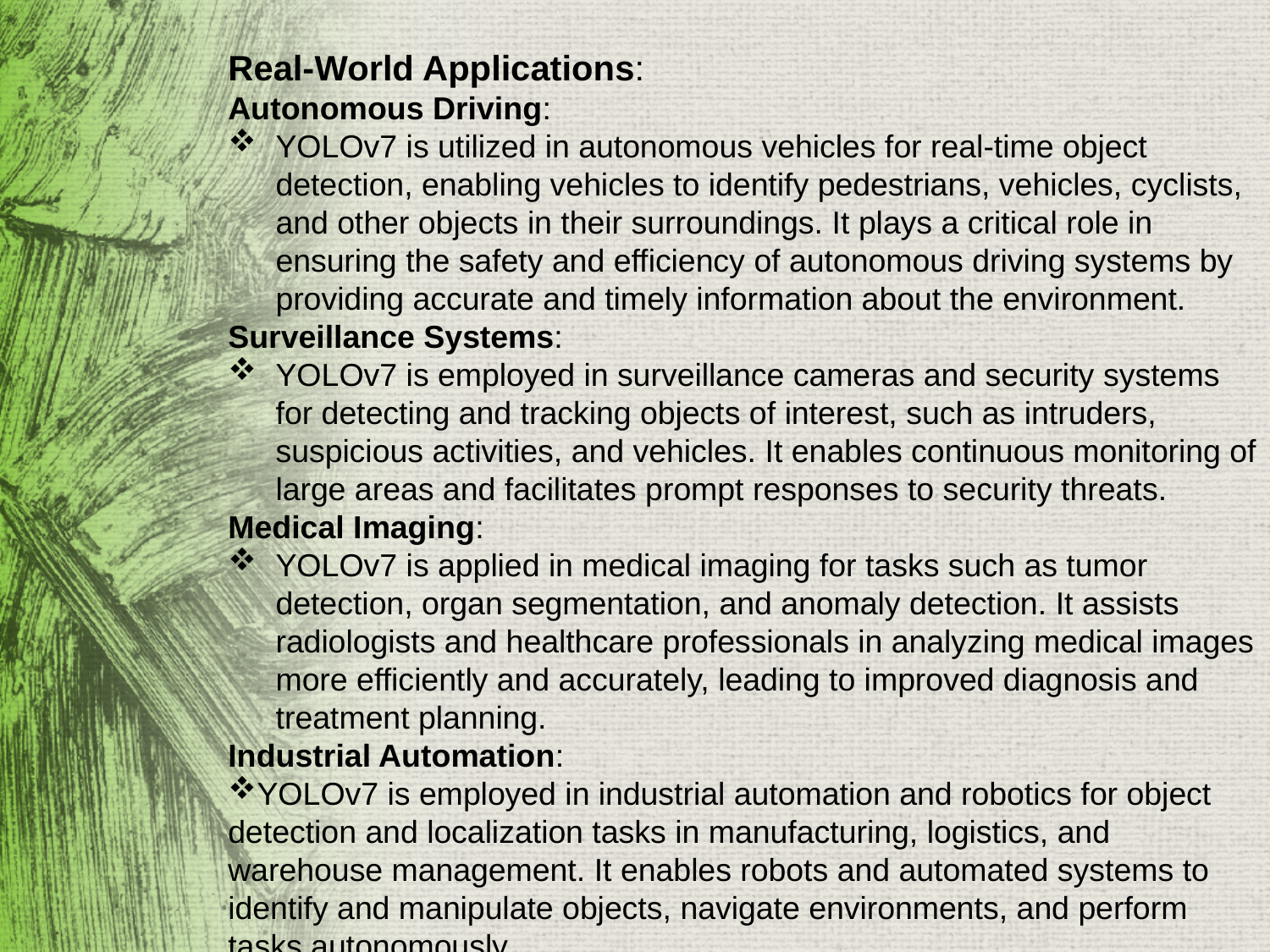

Real-World Applications:
Autonomous Driving:
YOLOv7 is utilized in autonomous vehicles for real-time object detection, enabling vehicles to identify pedestrians, vehicles, cyclists, and other objects in their surroundings. It plays a critical role in ensuring the safety and efficiency of autonomous driving systems by providing accurate and timely information about the environment.
Surveillance Systems:
YOLOv7 is employed in surveillance cameras and security systems for detecting and tracking objects of interest, such as intruders, suspicious activities, and vehicles. It enables continuous monitoring of large areas and facilitates prompt responses to security threats.
Medical Imaging:
YOLOv7 is applied in medical imaging for tasks such as tumor detection, organ segmentation, and anomaly detection. It assists radiologists and healthcare professionals in analyzing medical images more efficiently and accurately, leading to improved diagnosis and treatment planning.
Industrial Automation:
YOLOv7 is employed in industrial automation and robotics for object detection and localization tasks in manufacturing, logistics, and warehouse management. It enables robots and automated systems to identify and manipulate objects, navigate environments, and perform tasks autonomously.